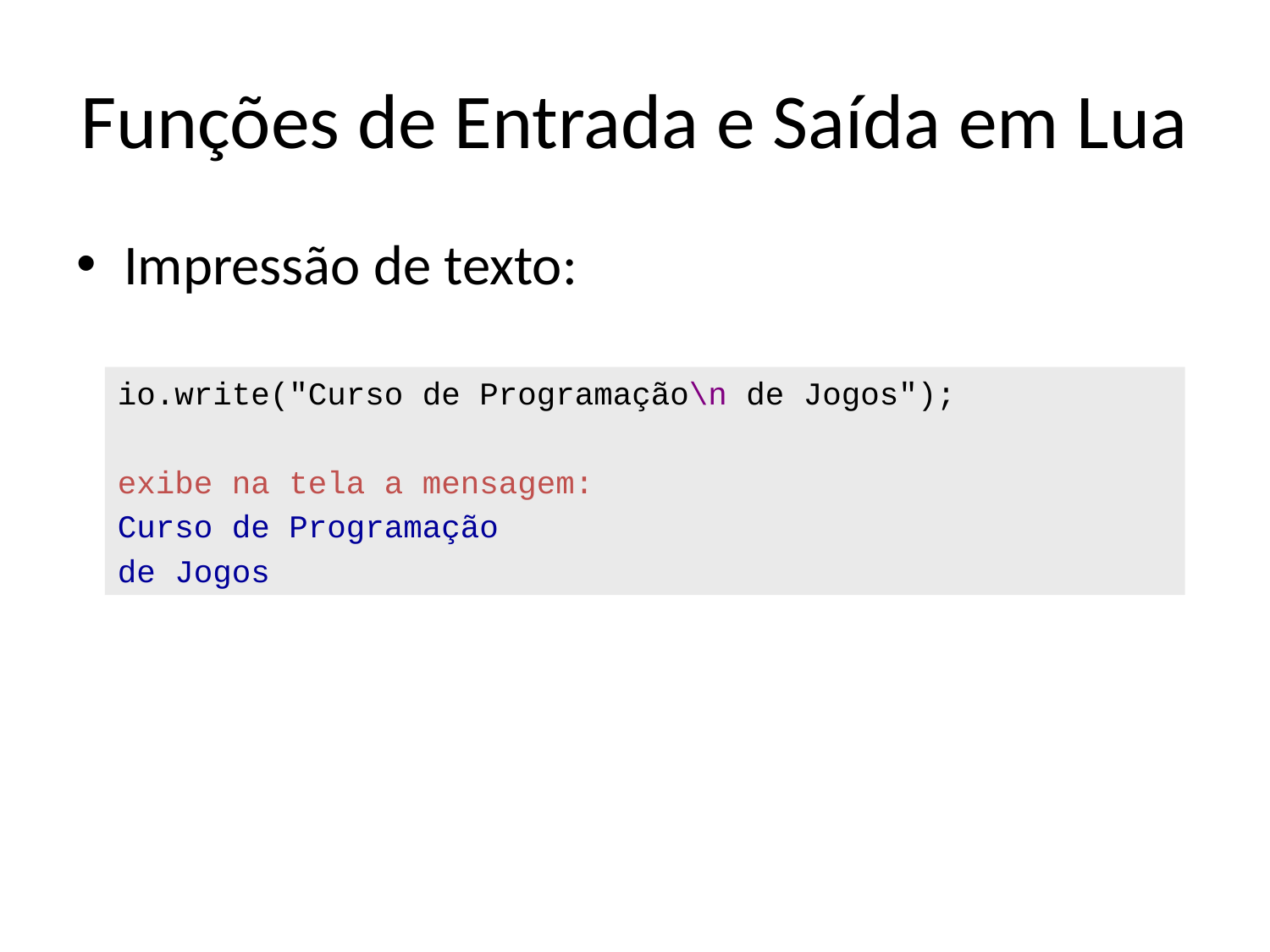

# Funções de Entrada e Saída em Lua
Impressão de texto:
io.write("Curso de Programação\n de Jogos");

exibe na tela a mensagem:
Curso de Programação
de Jogos